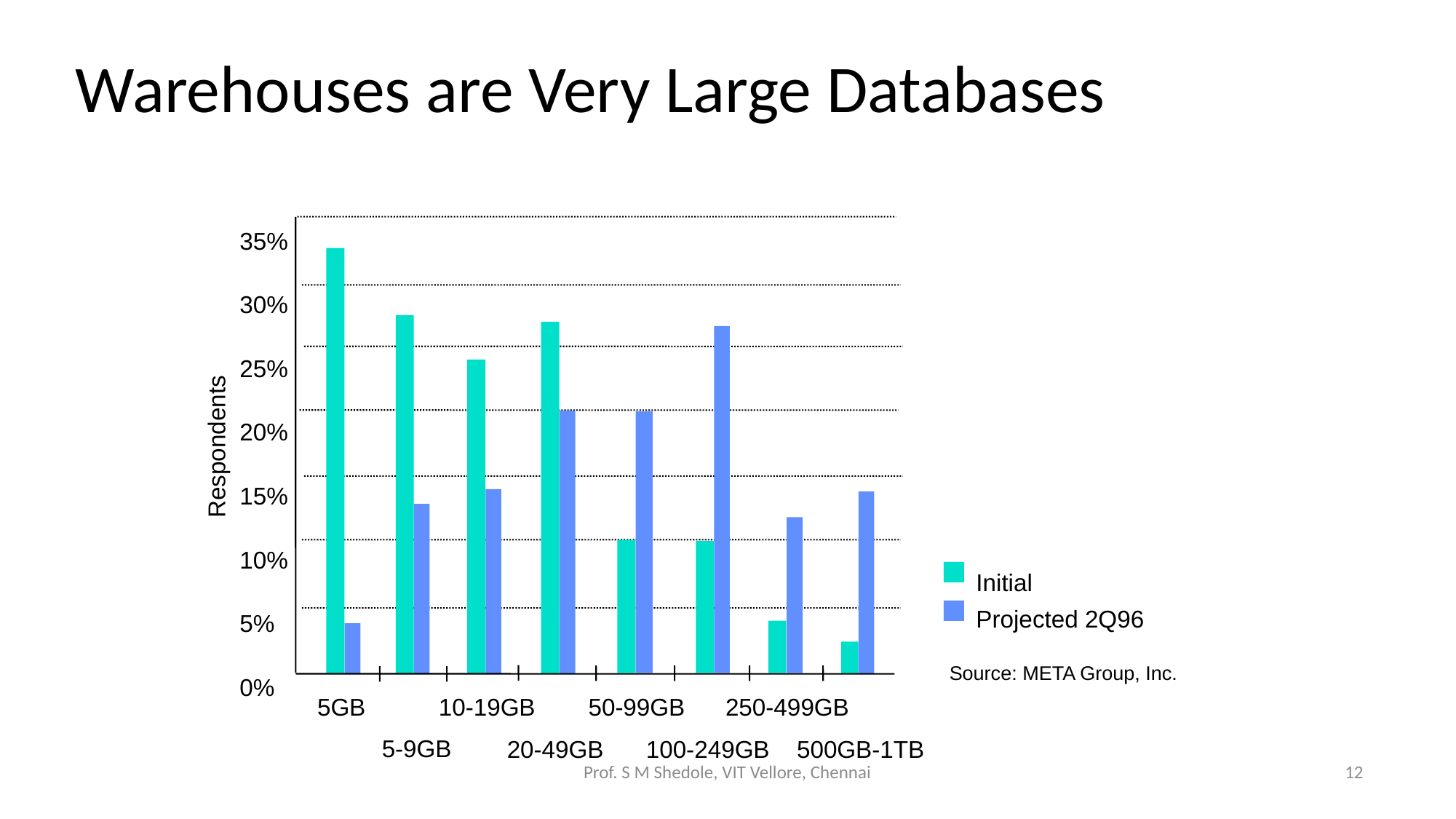

# Warehouses are Very Large Databases
35%
30%
25%
20%
15%
10%
5%
0%

Respondents

Initial
Projected 2Q96

Source: META Group, Inc.

5GB
10-19GB
50-99GB
250-499GB
5-9GB
20-49GB
100-249GB
500GB-1TB
Prof. S M Shedole, VIT Vellore, Chennai
12